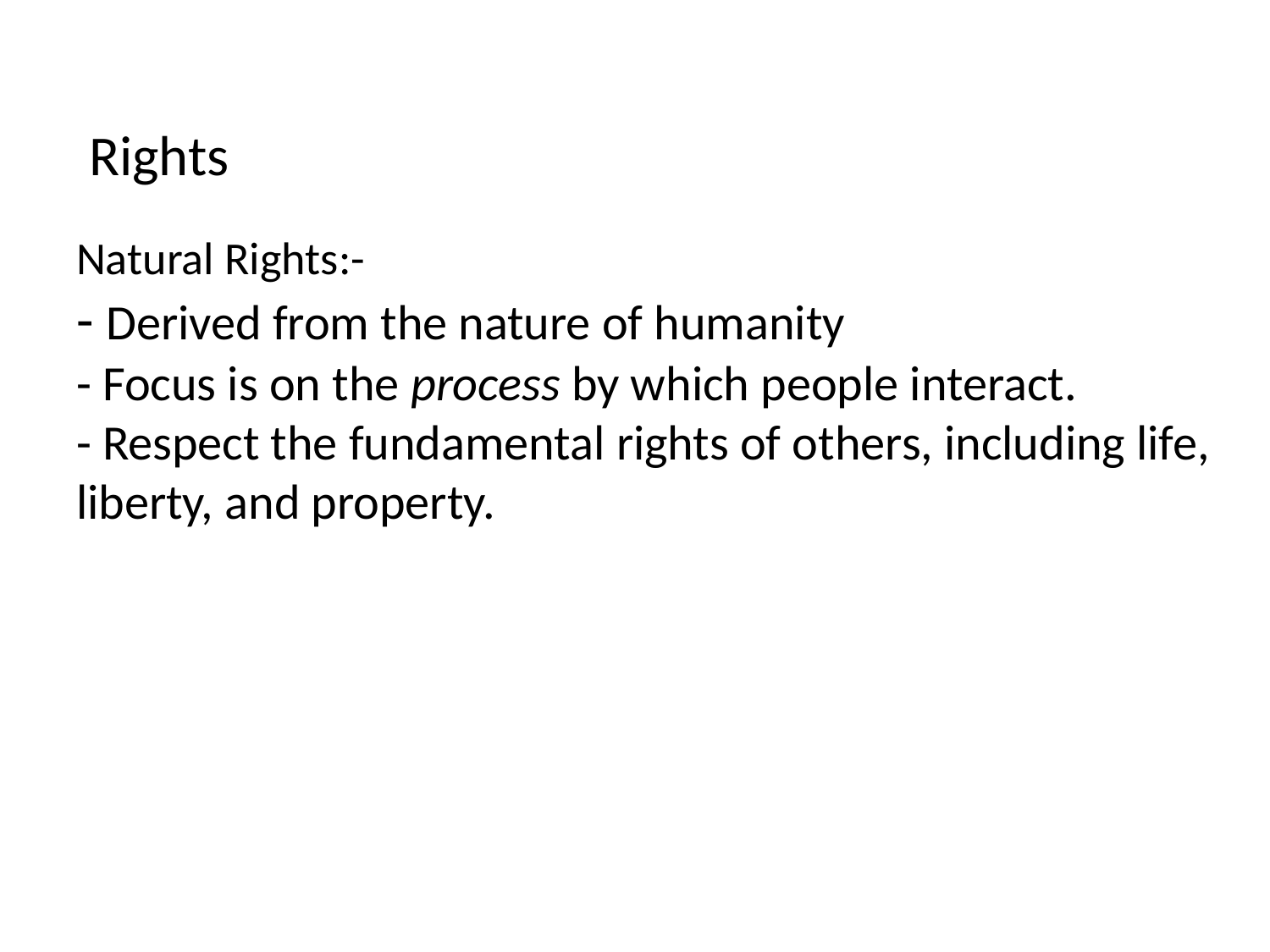

Rights
Natural Rights:-
- Derived from the nature of humanity
- Focus is on the process by which people interact.
- Respect the fundamental rights of others, including life, liberty, and property.